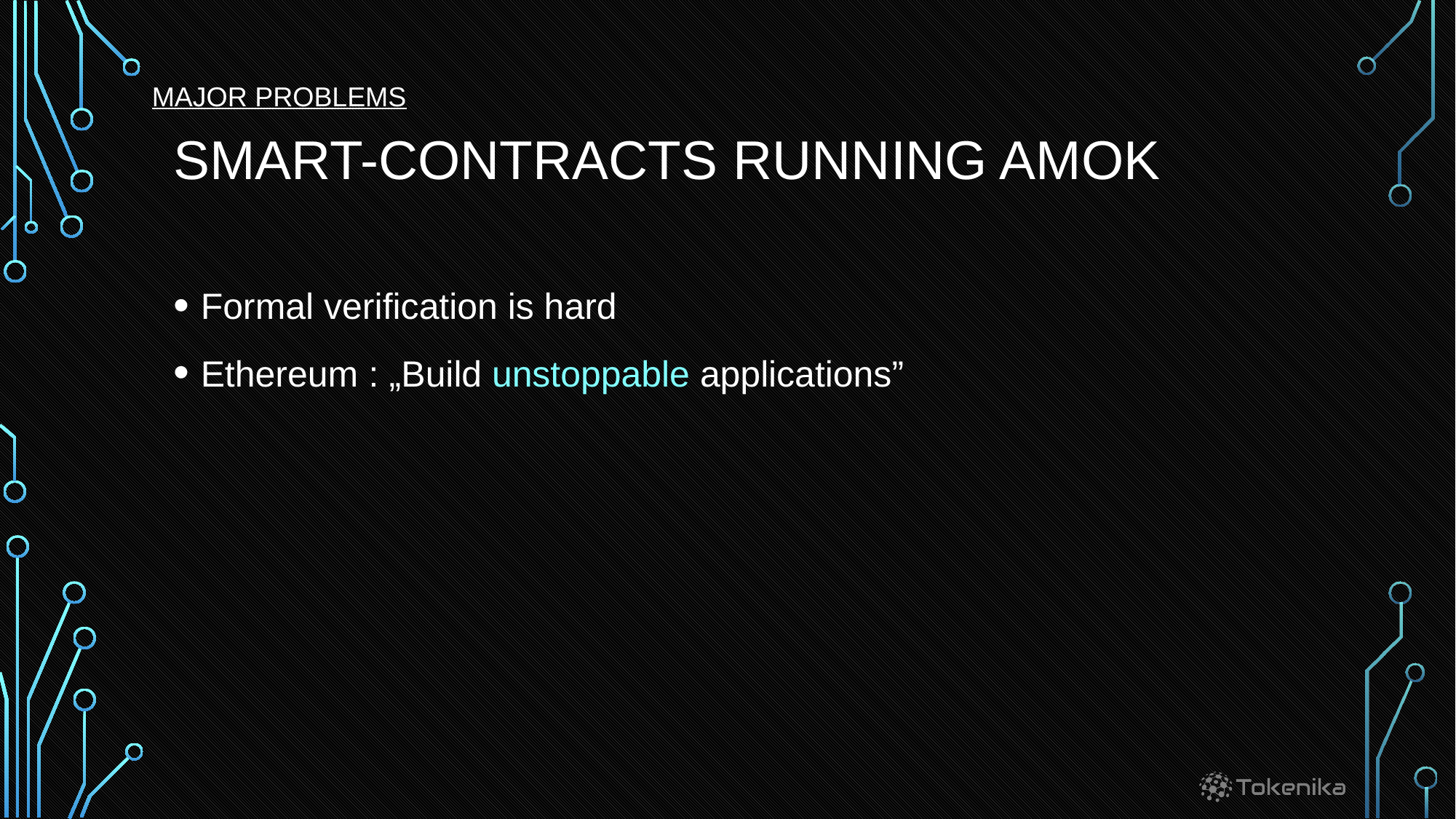

MAJOR PROBLEMS
# Smart-contracts running amok
Formal verification is hard
Ethereum : „Build unstoppable applications”